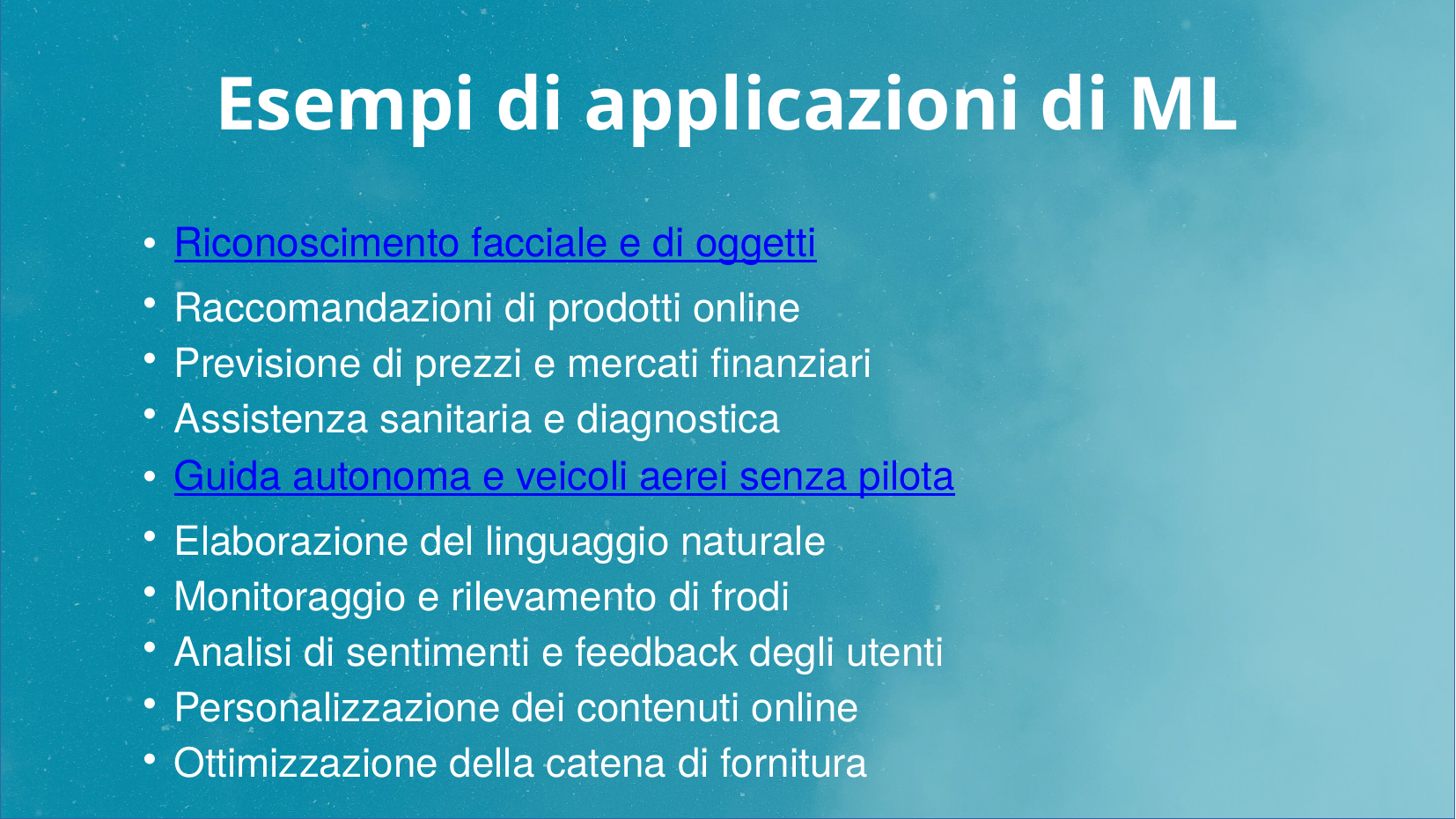

# Esempi di applicazioni di ML
Riconoscimento facciale e di oggetti
Raccomandazioni di prodotti online
Previsione di prezzi e mercati finanziari
Assistenza sanitaria e diagnostica
Guida autonoma e veicoli aerei senza pilota
Elaborazione del linguaggio naturale
Monitoraggio e rilevamento di frodi
Analisi di sentimenti e feedback degli utenti
Personalizzazione dei contenuti online
Ottimizzazione della catena di fornitura